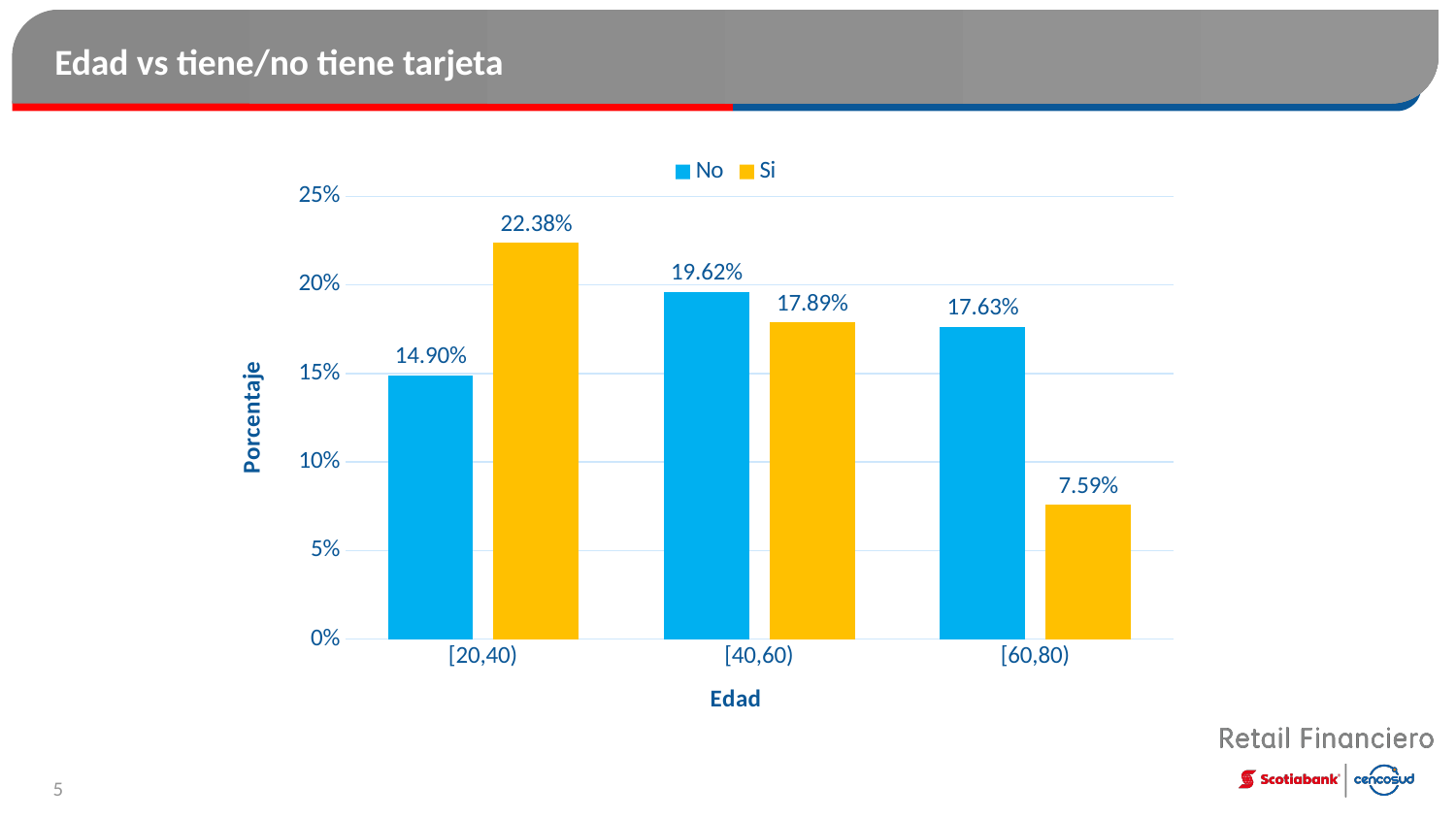

# Edad vs tiene/no tiene tarjeta

### Chart

| Category | No | Si |
|---|---|---|
| [20,40) | 0.14897606282352743 | 0.22379480338220167 |
| [40,60) | 0.19617218175550505 | 0.17886039870070541 |
| [60,80) | 0.17632402770109498 | 0.07586131515740914 |